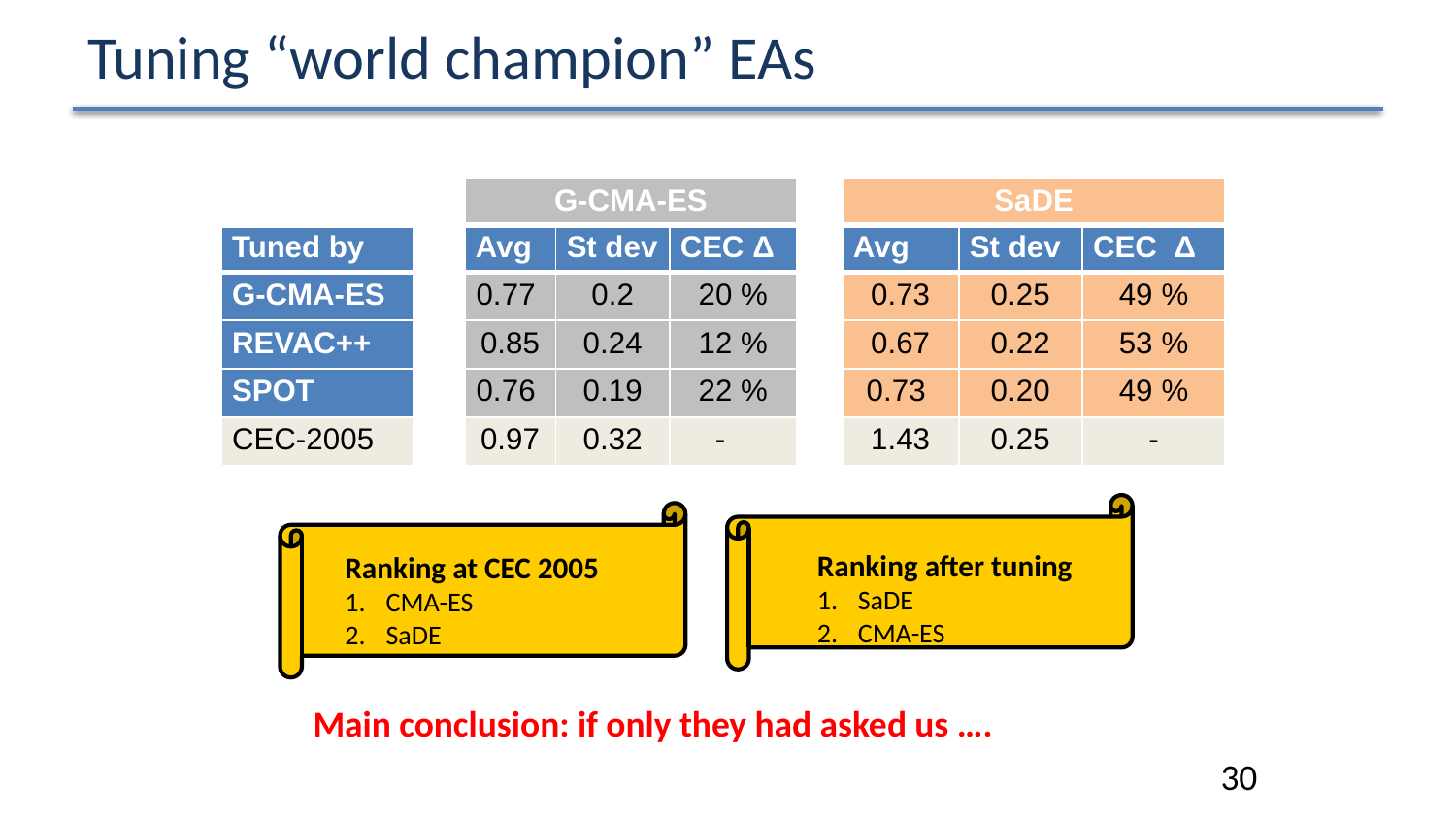

# Tuning “world champion” EAs
|  |  | G-CMA-ES |  |  |  | SaDE |  |  |
| --- | --- | --- | --- | --- | --- | --- | --- | --- |
| Tuned by |  | Avg | St dev | CEC Δ |  | Avg | St dev | CEC Δ |
| G-CMA-ES |  | 0.77 | 0.2 | 20 % |  | 0.73 | 0.25 | 49 % |
| REVAC++ |  | 0.85 | 0.24 | 12 % |  | 0.67 | 0.22 | 53 % |
| SPOT |  | 0.76 | 0.19 | 22 % |  | 0.73 | 0.20 | 49 % |
| CEC-2005 |  | 0.97 | 0.32 | - |  | 1.43 | 0.25 | - |

Ranking after tuning
SaDE
CMA-ES

Ranking at CEC 2005
CMA-ES
SaDE
Main conclusion: if only they had asked us ….
30